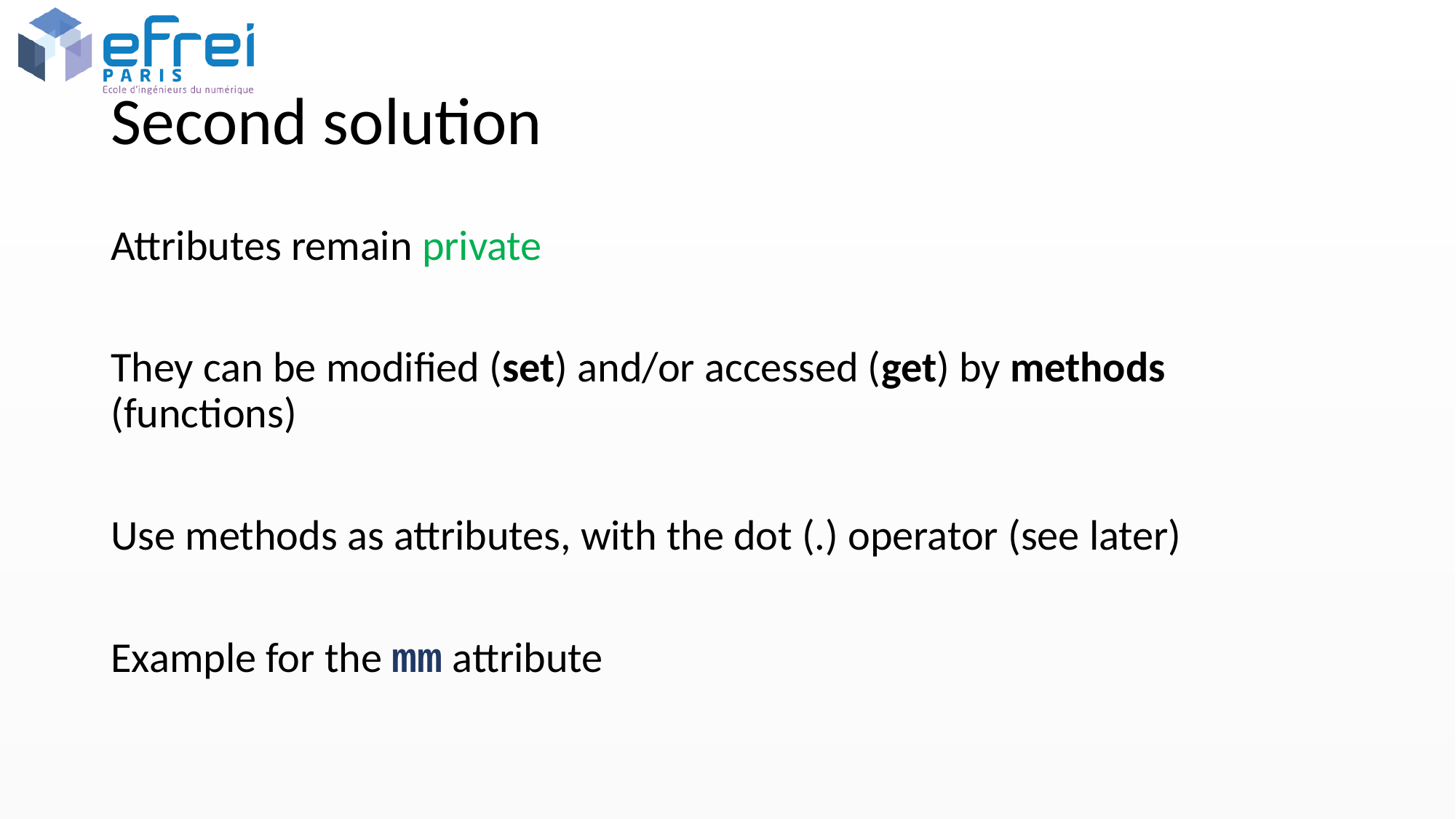

# Second solution
Attributes remain private

They can be modified (set) and/or accessed (get) by methods (functions)

Use methods as attributes, with the dot (.) operator (see later)

Example for the mm attribute